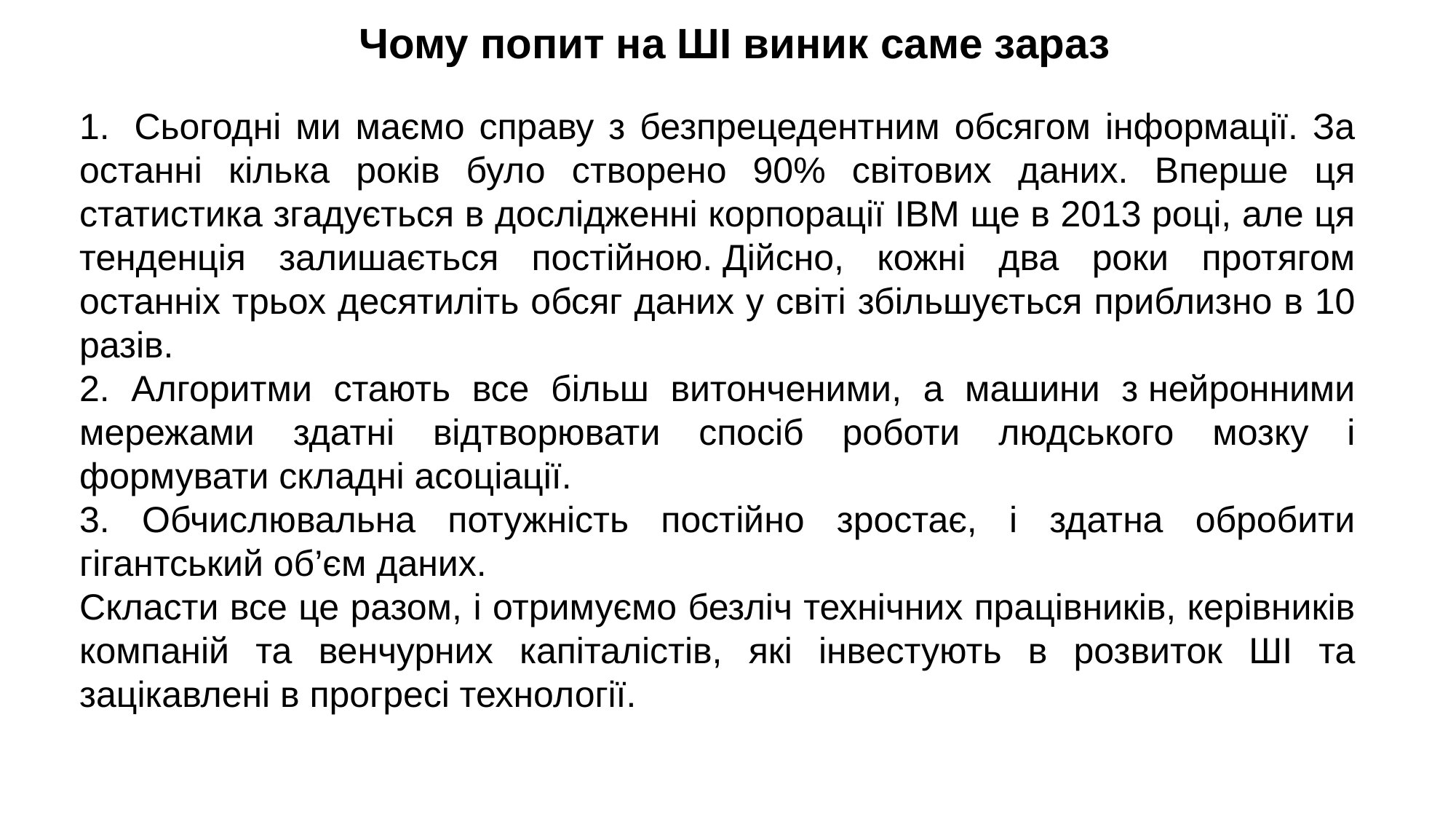

Чому попит на ШI виник саме зараз
1.  Сьогодні ми маємо справу з безпрецедентним обсягом інформації. За останні кілька років було створено 90% світових даних. Вперше ця статистика згадується в дослідженні корпорації IBM ще в 2013 році, але ця тенденція залишається постійною. Дійсно, кожні два роки протягом останніх трьох десятиліть обсяг даних у світі збільшується приблизно в 10 разів.
2. Алгоритми стають все більш витонченими, а машини з нейронними мережами здатні відтворювати спосіб роботи людського мозку і формувати складні асоціації.
3. Обчислювальна потужність постійно зростає, і здатна обробити гігантський об’єм даних.
Скласти все це разом, і отримуємо безліч технічних працівників, керівників компаній та венчурних капіталістів, які інвестують в розвиток ШІ та зацікавлені в прогресі технології.